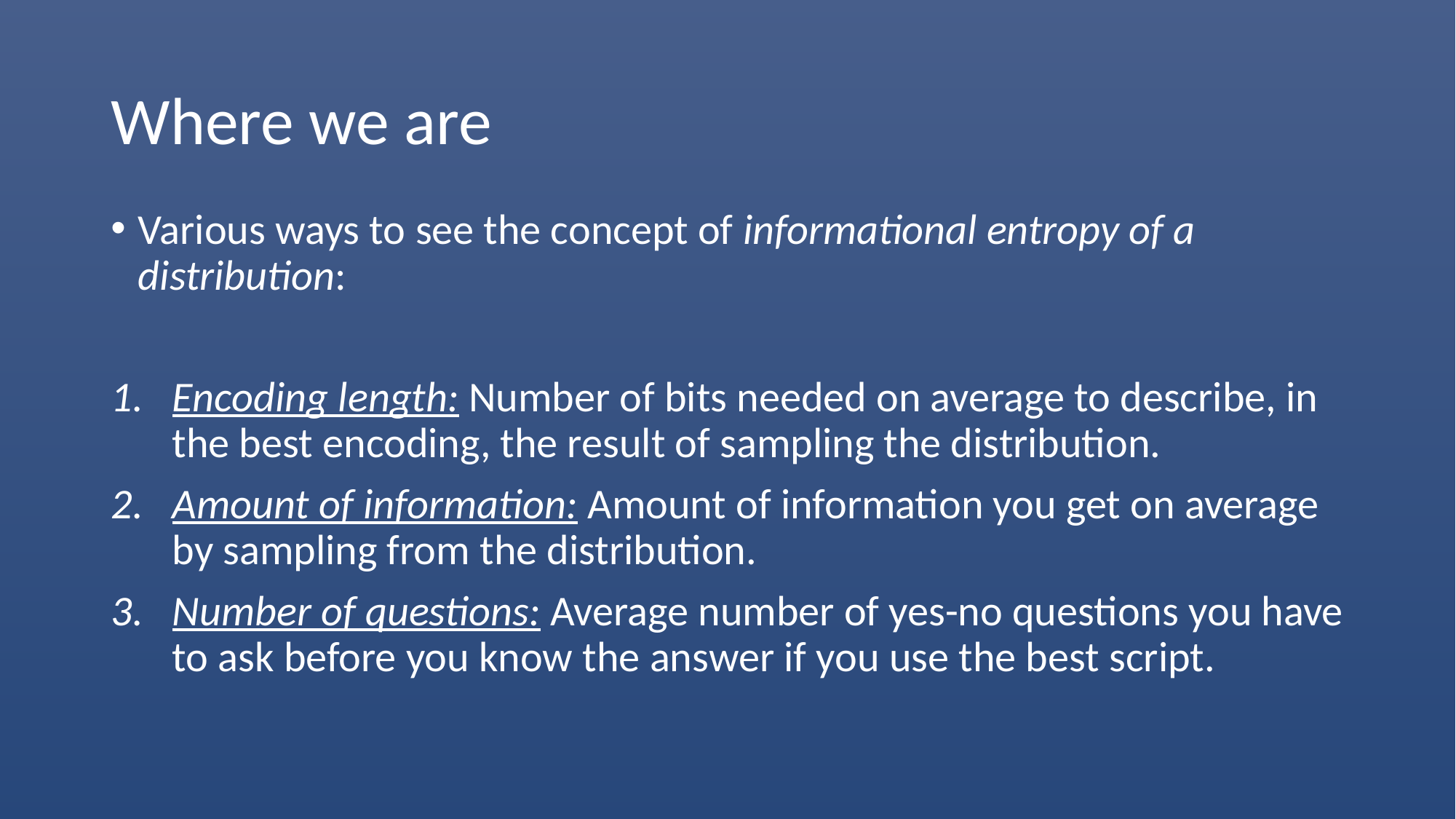

# Where we are
Various ways to see the concept of informational entropy of a distribution:

Encoding length: Number of bits needed on average to describe, in the best encoding, the result of sampling the distribution.
Amount of information: Amount of information you get on average by sampling from the distribution.
Number of questions: Average number of yes-no questions you have to ask before you know the answer if you use the best script.